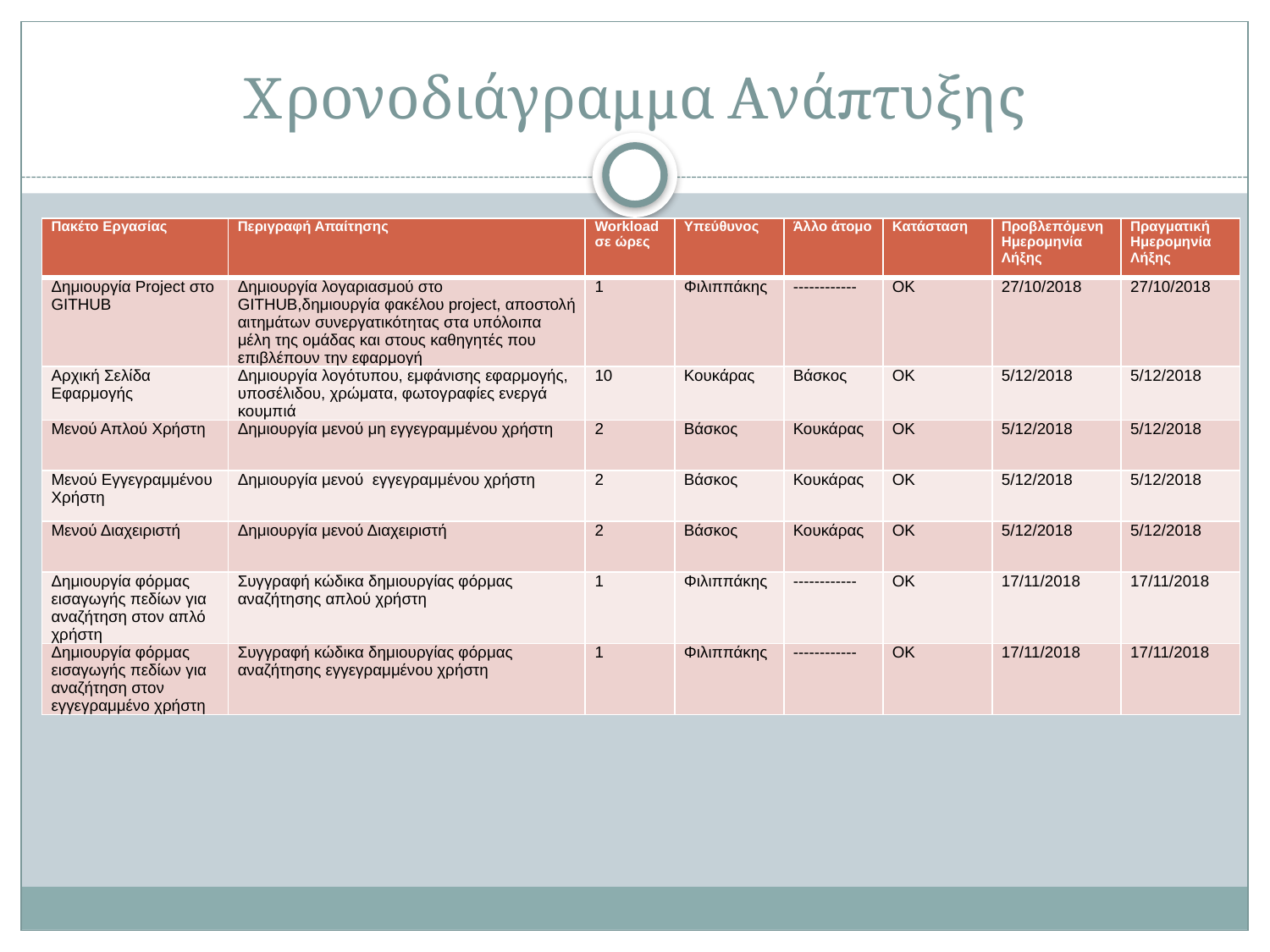

# Χρονοδιάγραμμα Ανάπτυξης
| Πακέτο Εργασίας | Περιγραφή Απαίτησης | Workload σε ώρες | Υπεύθυνος | Άλλο άτομο | Κατάσταση | Προβλεπόμενη Ημερομηνία Λήξης | Πραγματική Ημερομηνία Λήξης |
| --- | --- | --- | --- | --- | --- | --- | --- |
| Δημιουργία Project στο GITHUB | Δημιουργία λογαριασμού στο GITHUB,δημιουργία φακέλου project, αποστολή αιτημάτων συνεργατικότητας στα υπόλοιπα μέλη της ομάδας και στους καθηγητές που επιβλέπουν την εφαρμογή | 1 | Φιλιππάκης | ------------ | ΟΚ | 27/10/2018 | 27/10/2018 |
| Αρχική Σελίδα Εφαρμογής | Δημιουργία λογότυπου, εμφάνισης εφαρμογής, υποσέλιδου, χρώματα, φωτογραφίες ενεργά κουμπιά | 10 | Κουκάρας | Βάσκος | ΟΚ | 5/12/2018 | 5/12/2018 |
| Μενού Απλού Χρήστη | Δημιουργία μενού μη εγγεγραμμένου χρήστη | 2 | Βάσκος | Κουκάρας | ΟΚ | 5/12/2018 | 5/12/2018 |
| Μενού Εγγεγραμμένου Χρήστη | Δημιουργία μενού εγγεγραμμένου χρήστη | 2 | Βάσκος | Κουκάρας | ΟΚ | 5/12/2018 | 5/12/2018 |
| Μενού Διαχειριστή | Δημιουργία μενού Διαχειριστή | 2 | Βάσκος | Κουκάρας | ΟΚ | 5/12/2018 | 5/12/2018 |
| Δημιουργία φόρμας εισαγωγής πεδίων για αναζήτηση στον απλό χρήστη | Συγγραφή κώδικα δημιουργίας φόρμας αναζήτησης απλού χρήστη | 1 | Φιλιππάκης | ------------ | ΟΚ | 17/11/2018 | 17/11/2018 |
| Δημιουργία φόρμας εισαγωγής πεδίων για αναζήτηση στον εγγεγραμμένο χρήστη | Συγγραφή κώδικα δημιουργίας φόρμας αναζήτησης εγγεγραμμένου χρήστη | 1 | Φιλιππάκης | ------------ | ΟΚ | 17/11/2018 | 17/11/2018 |